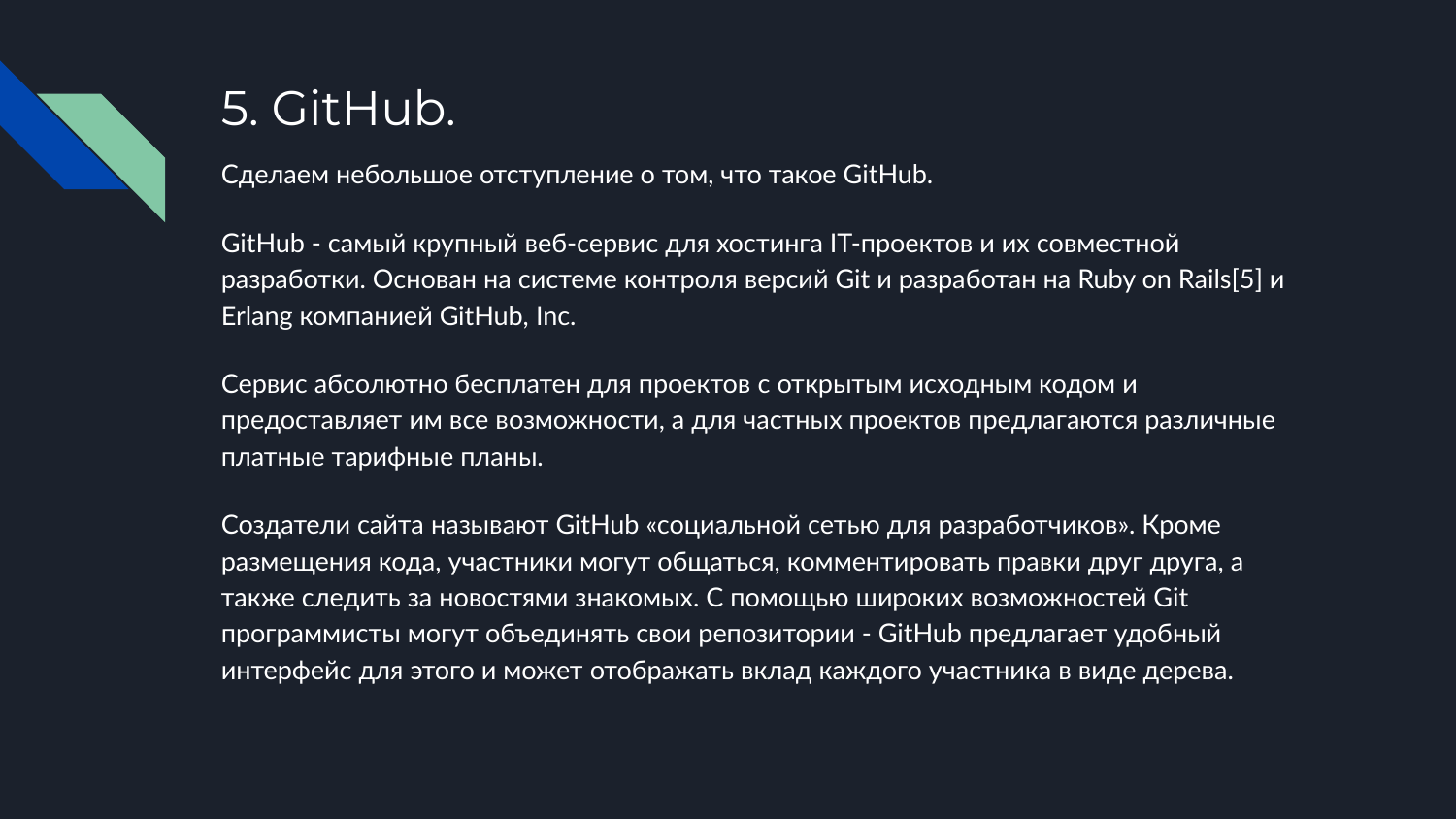

# 5. GitHub.
Сделаем небольшое отступление о том, что такое GitHub.
GitHub - самый крупный веб-сервис для хостинга IT-проектов и их совместной разработки. Основан на системе контроля версий Git и разработан на Ruby on Rails[5] и Erlang компанией GitHub, Inc.
Сервис абсолютно бесплатен для проектов с открытым исходным кодом и предоставляет им все возможности, а для частных проектов предлагаются различные платные тарифные планы.
Создатели сайта называют GitHub «социальной сетью для разработчиков». Кроме размещения кода, участники могут общаться, комментировать правки друг друга, а также следить за новостями знакомых. С помощью широких возможностей Git программисты могут объединять свои репозитории - GitHub предлагает удобный интерфейс для этого и может отображать вклад каждого участника в виде дерева.